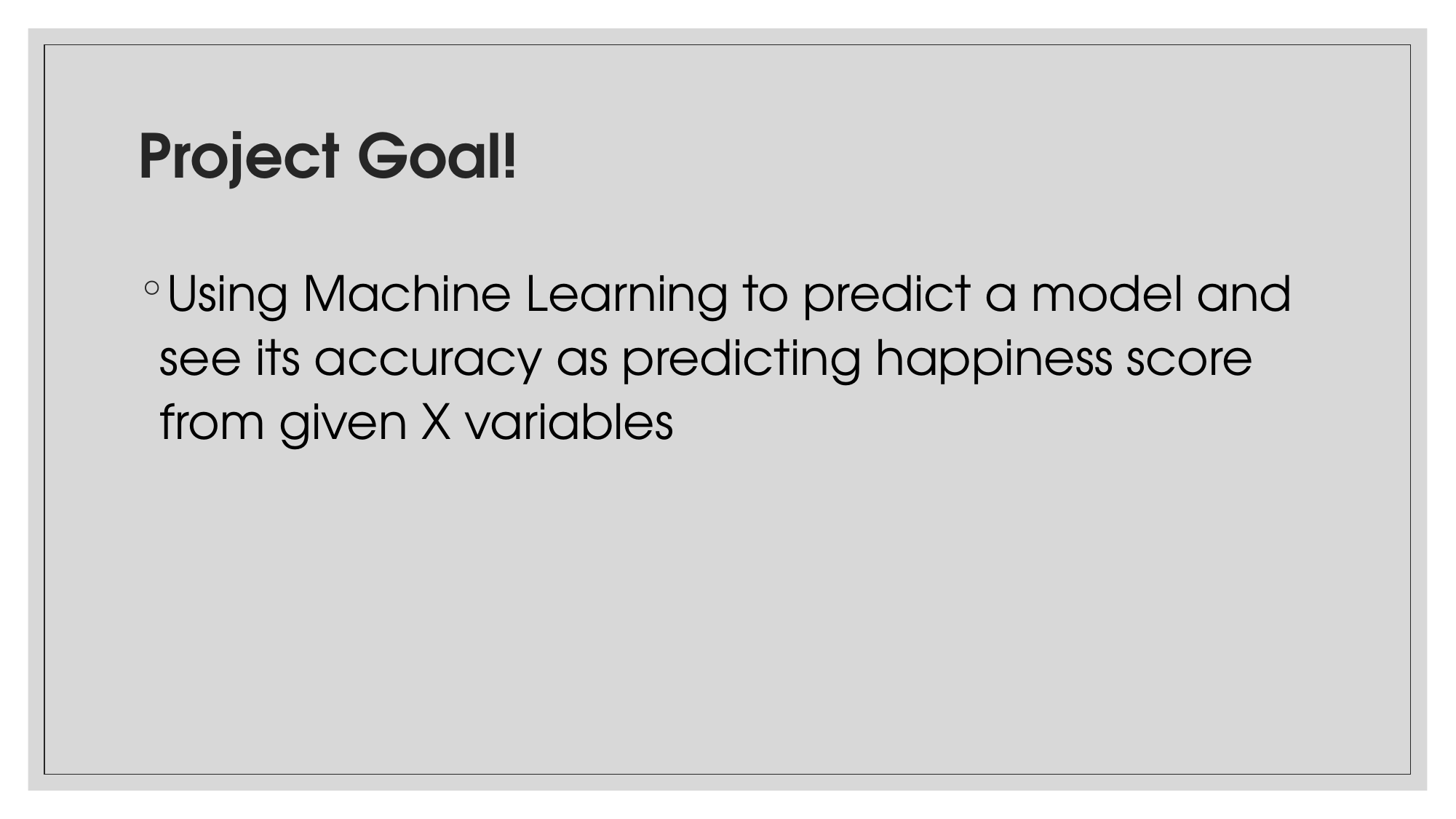

# Project Goal!
Using Machine Learning to predict a model and see its accuracy as predicting happiness score from given X variables